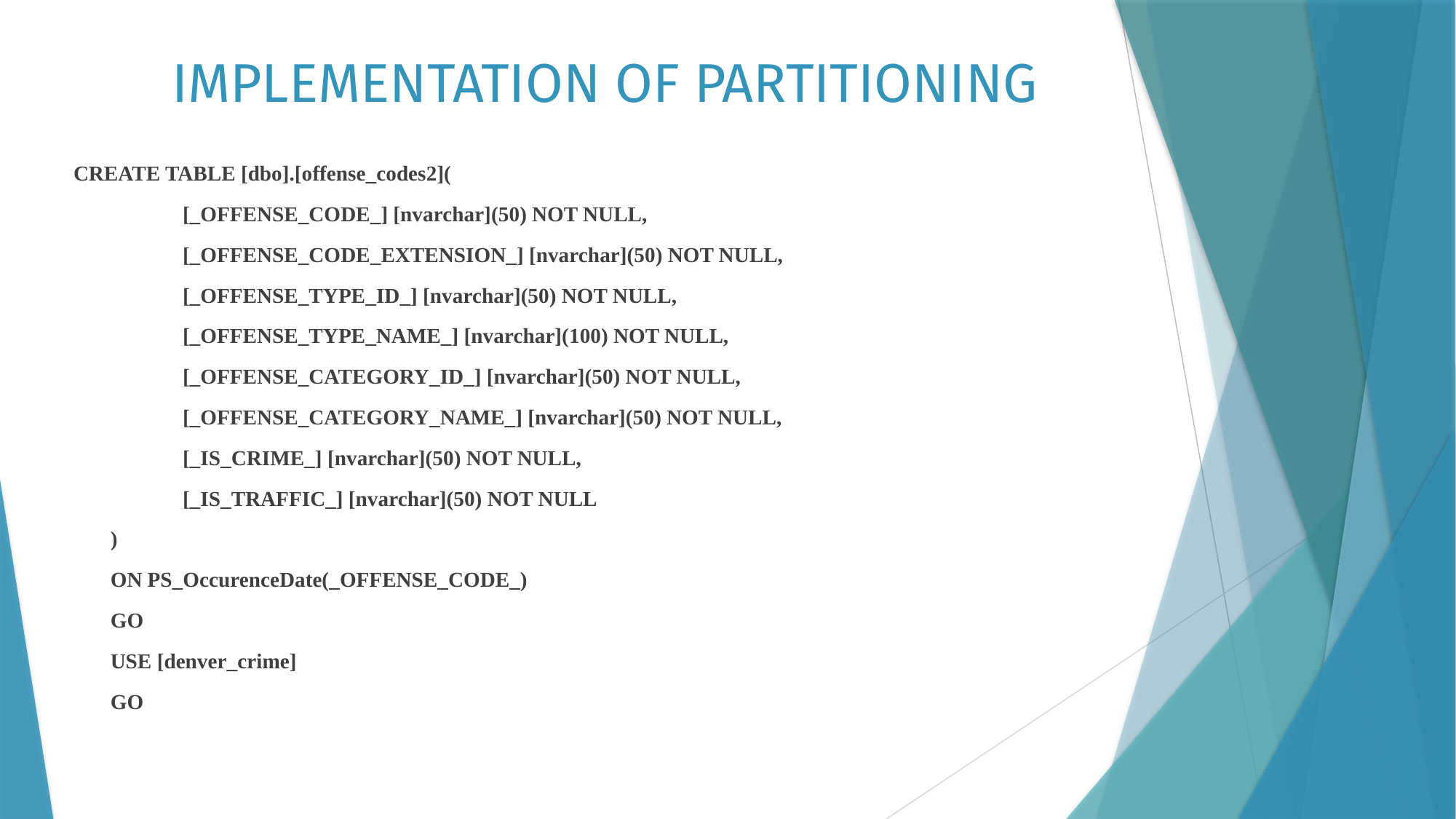

# IMPLEMENTATION OF PARTITIONING

CREATE TABLE [dbo].[offense_codes2](
	[_OFFENSE_CODE_] [nvarchar](50) NOT NULL,
	[_OFFENSE_CODE_EXTENSION_] [nvarchar](50) NOT NULL,
	[_OFFENSE_TYPE_ID_] [nvarchar](50) NOT NULL,
	[_OFFENSE_TYPE_NAME_] [nvarchar](100) NOT NULL,
	[_OFFENSE_CATEGORY_ID_] [nvarchar](50) NOT NULL,
	[_OFFENSE_CATEGORY_NAME_] [nvarchar](50) NOT NULL,
	[_IS_CRIME_] [nvarchar](50) NOT NULL,
	[_IS_TRAFFIC_] [nvarchar](50) NOT NULL
       )
       ON PS_OccurenceDate(_OFFENSE_CODE_)
       GO
       USE [denver_crime]
       GO